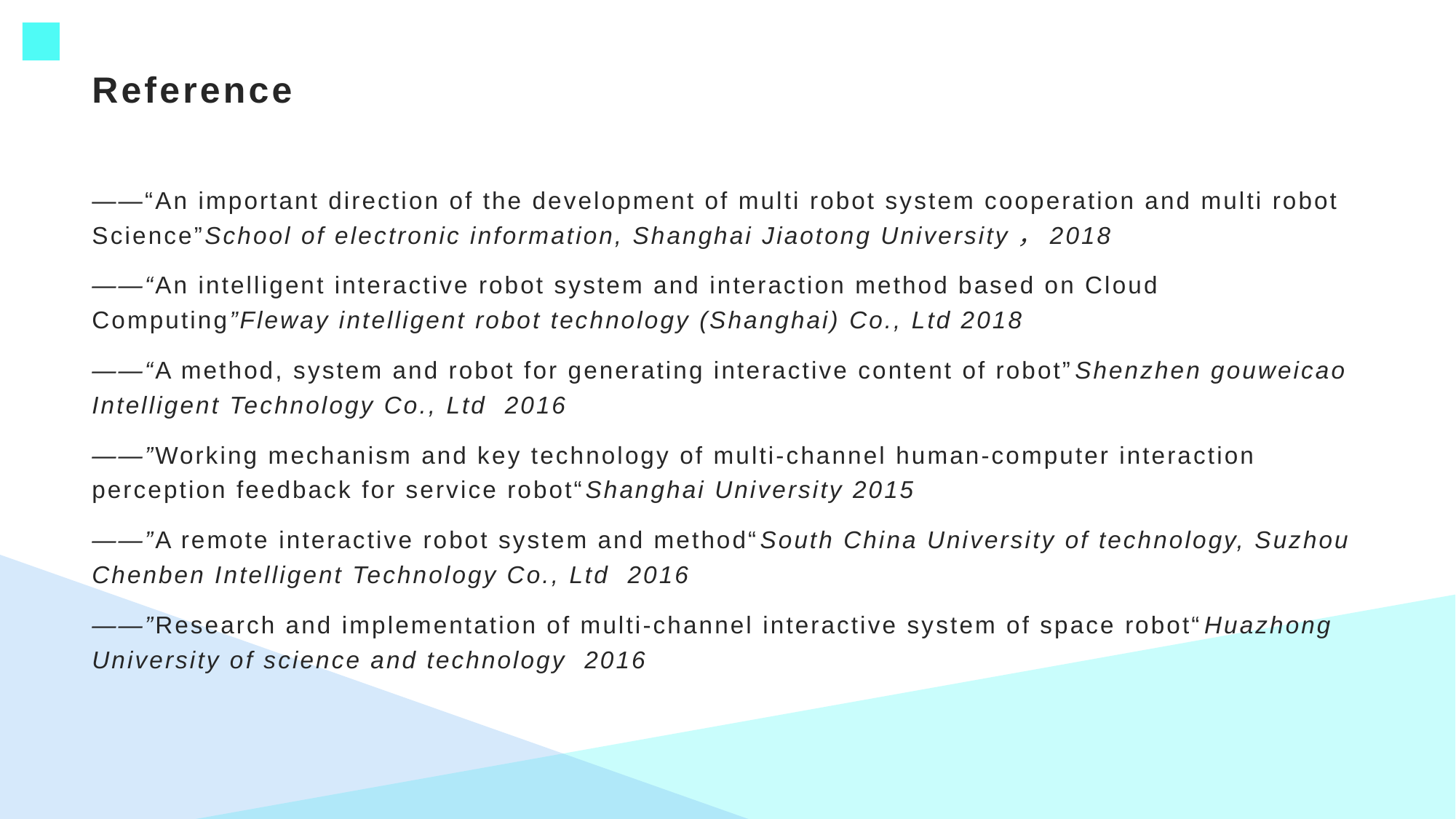

# Reference

——“An important direction of the development of multi robot system cooperation and multi robot Science”School of electronic information, Shanghai Jiaotong University，2018
——“An intelligent interactive robot system and interaction method based on Cloud Computing”Fleway intelligent robot technology (Shanghai) Co., Ltd 2018
——“A method, system and robot for generating interactive content of robot”Shenzhen gouweicao Intelligent Technology Co., Ltd  2016
——”Working mechanism and key technology of multi-channel human-computer interaction perception feedback for service robot“Shanghai University 2015
——”A remote interactive robot system and method“South China University of technology, Suzhou Chenben Intelligent Technology Co., Ltd  2016
——”Research and implementation of multi-channel interactive system of space robot“Huazhong University of science and technology  2016